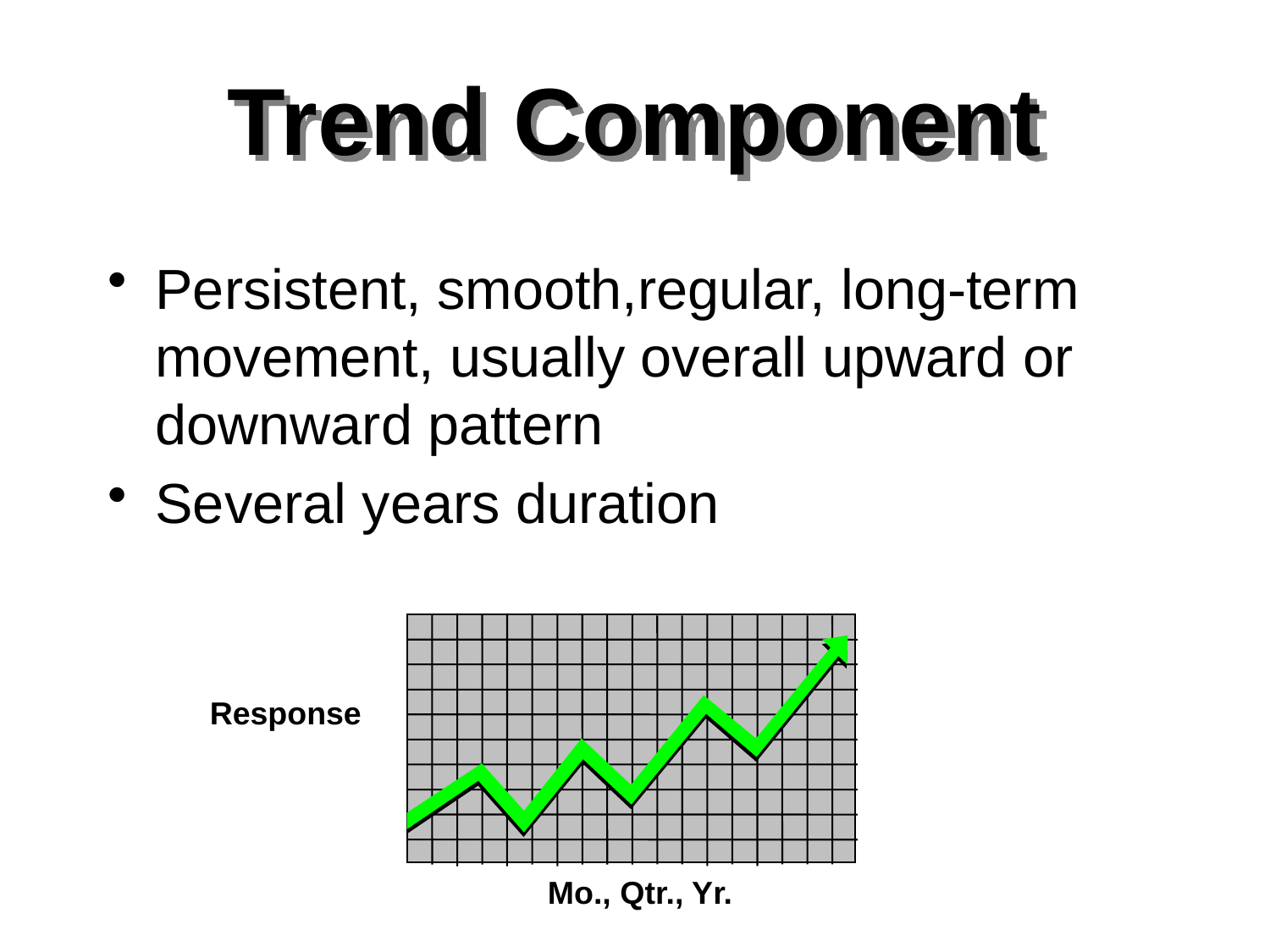

# Trend Component
Persistent, smooth,regular, long-term movement, usually overall upward or downward pattern
Several years duration

Response
Mo., Qtr., Yr.